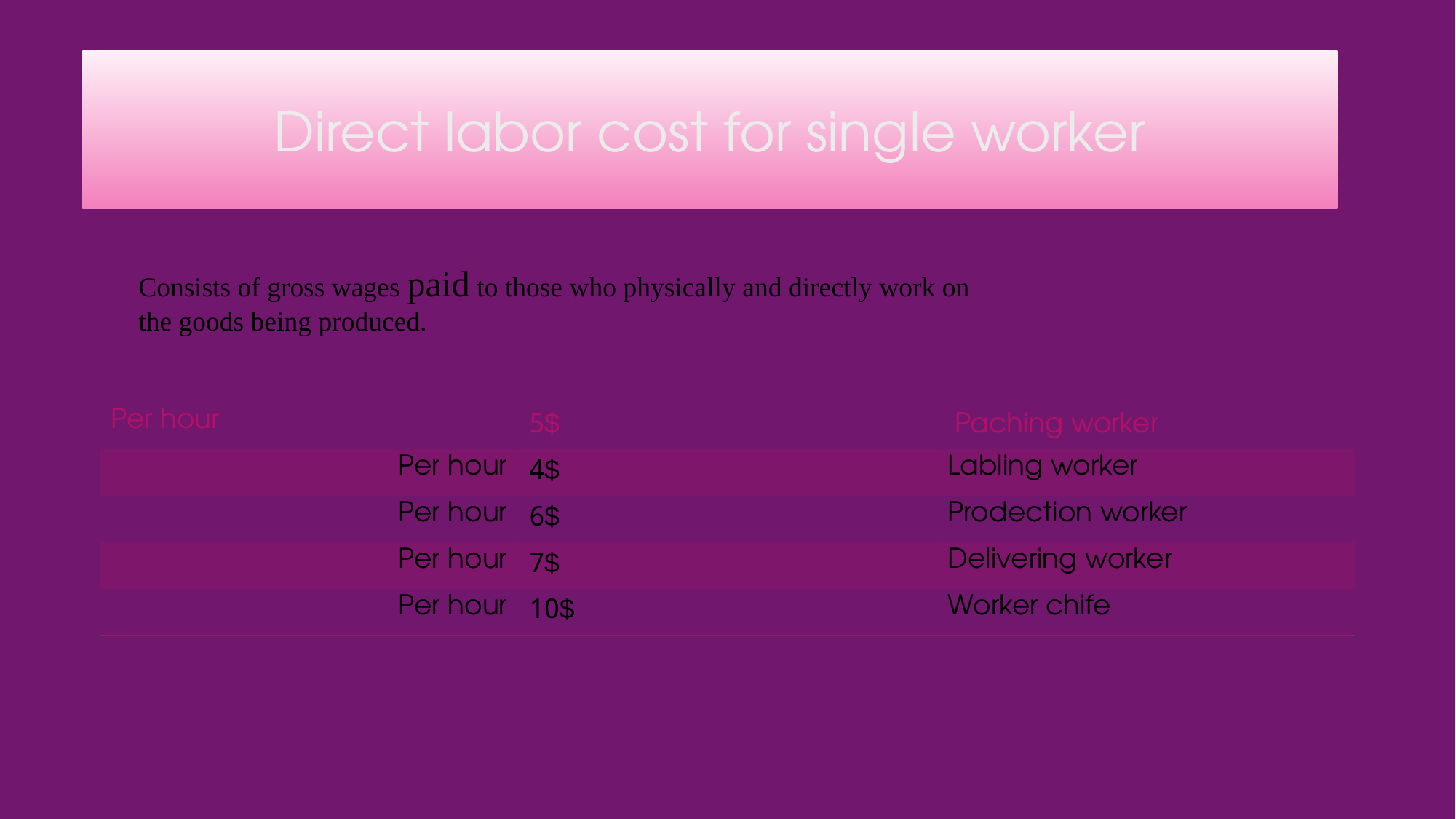

# Direct labor cost for single worker
Consists of gross wages paid to those who physically and directly work on the goods being produced.
| Per hour | 5$ | Paching worker |
| --- | --- | --- |
| Per hour | 4$ | Labling worker |
| Per hour | 6$ | Prodection worker |
| Per hour | 7$ | Delivering worker |
| Per hour | 10$ | Worker chife |